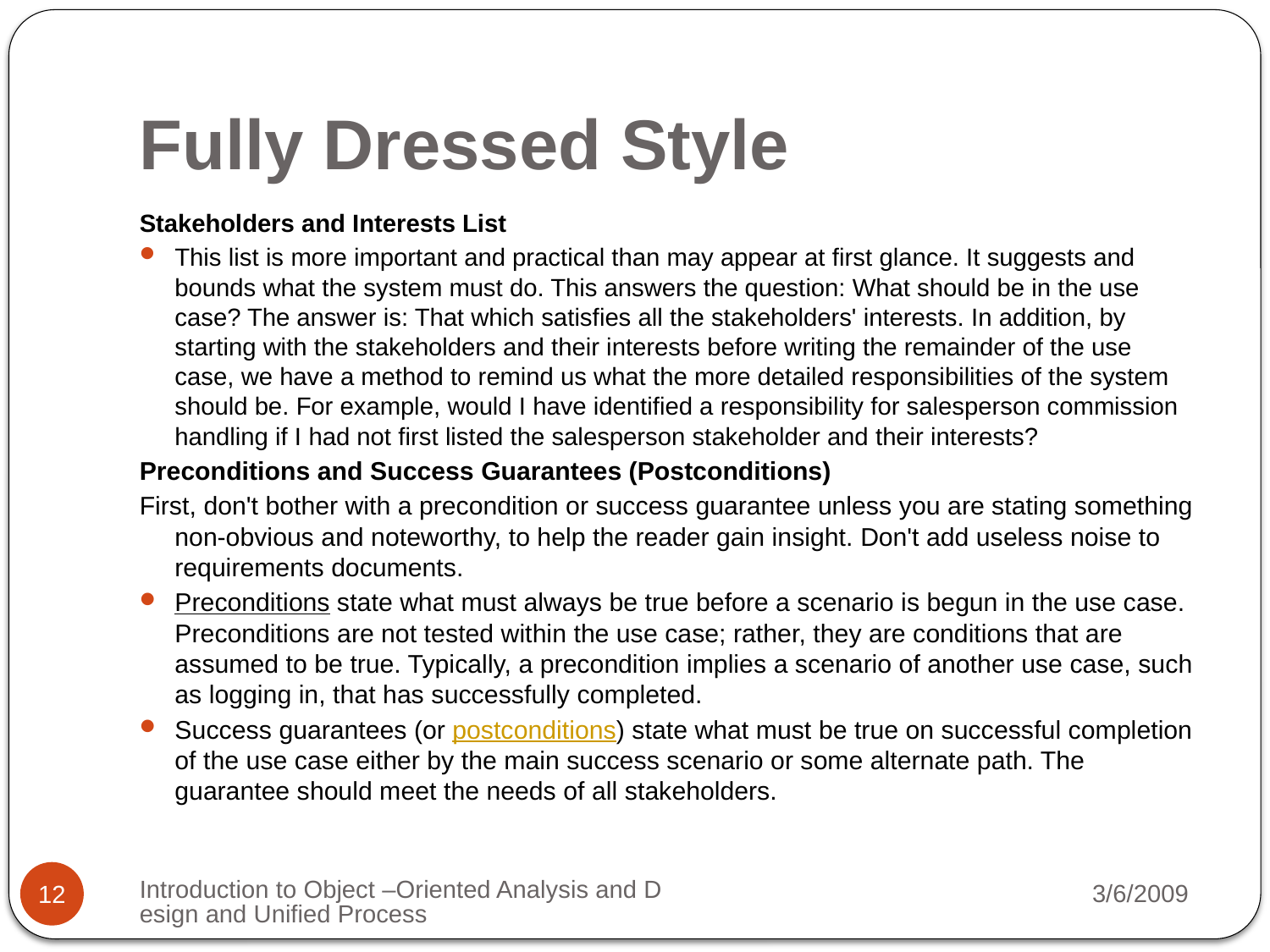

# Fully Dressed Style
Stakeholders and Interests List
This list is more important and practical than may appear at first glance. It suggests and bounds what the system must do. This answers the question: What should be in the use case? The answer is: That which satisfies all the stakeholders' interests. In addition, by starting with the stakeholders and their interests before writing the remainder of the use case, we have a method to remind us what the more detailed responsibilities of the system should be. For example, would I have identified a responsibility for salesperson commission handling if I had not first listed the salesperson stakeholder and their interests?
Preconditions and Success Guarantees (Postconditions)
First, don't bother with a precondition or success guarantee unless you are stating something non-obvious and noteworthy, to help the reader gain insight. Don't add useless noise to requirements documents.
Preconditions state what must always be true before a scenario is begun in the use case. Preconditions are not tested within the use case; rather, they are conditions that are assumed to be true. Typically, a precondition implies a scenario of another use case, such as logging in, that has successfully completed.
Success guarantees (or postconditions) state what must be true on successful completion of the use case either by the main success scenario or some alternate path. The guarantee should meet the needs of all stakeholders.

Introduction to Object –Oriented Analysis and Design and Unified Process
3/6/2009
12